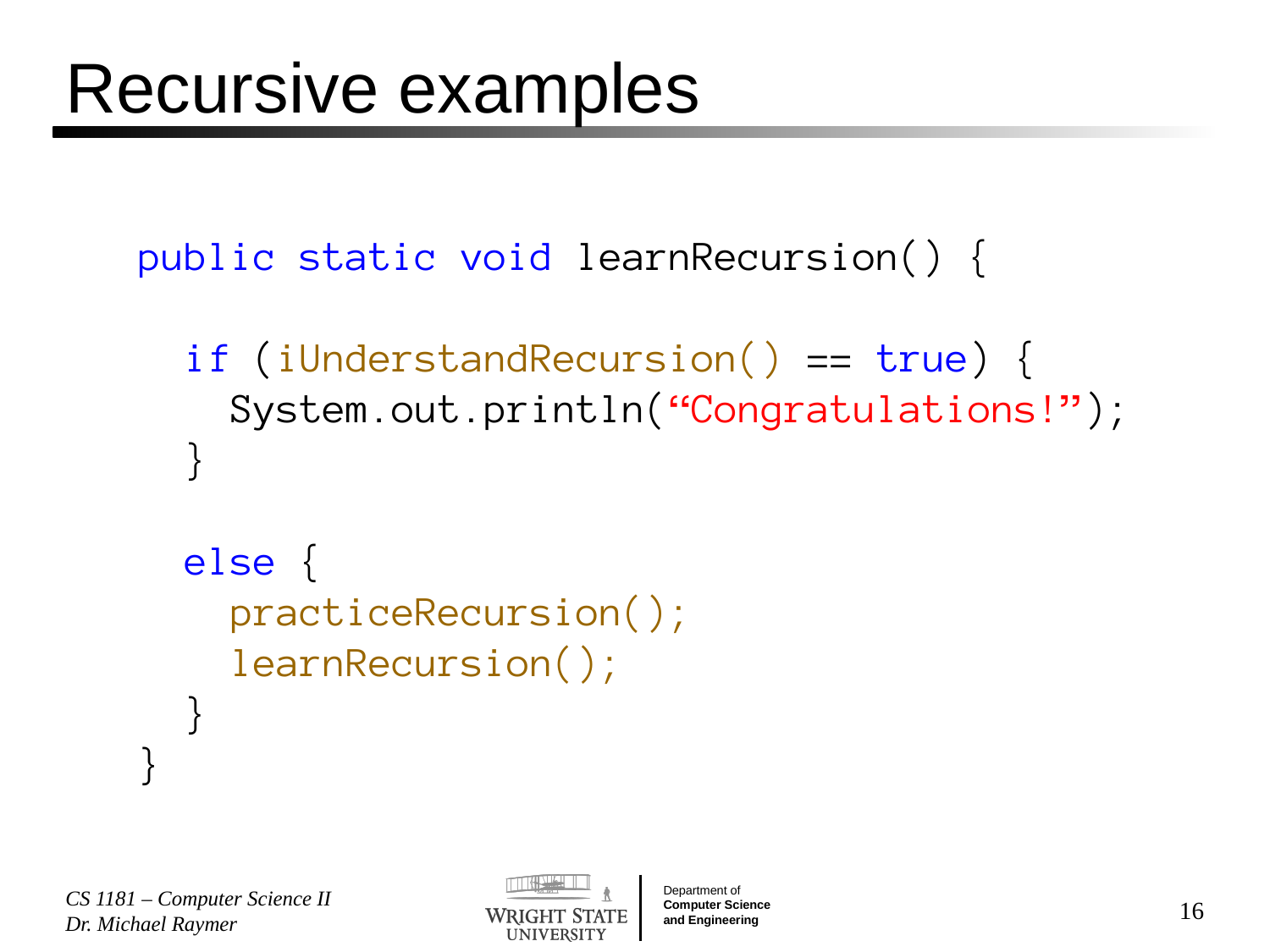

# Recursive examples
public static void learnRecursion() {

  if (iUnderstandRecursion() == true) {
    System.out.println(“Congratulations!”);
  }

  else {
    practiceRecursion();
    learnRecursion();
  }
}
CS 1181 – Computer Science II    Dr. Michael Raymer
16